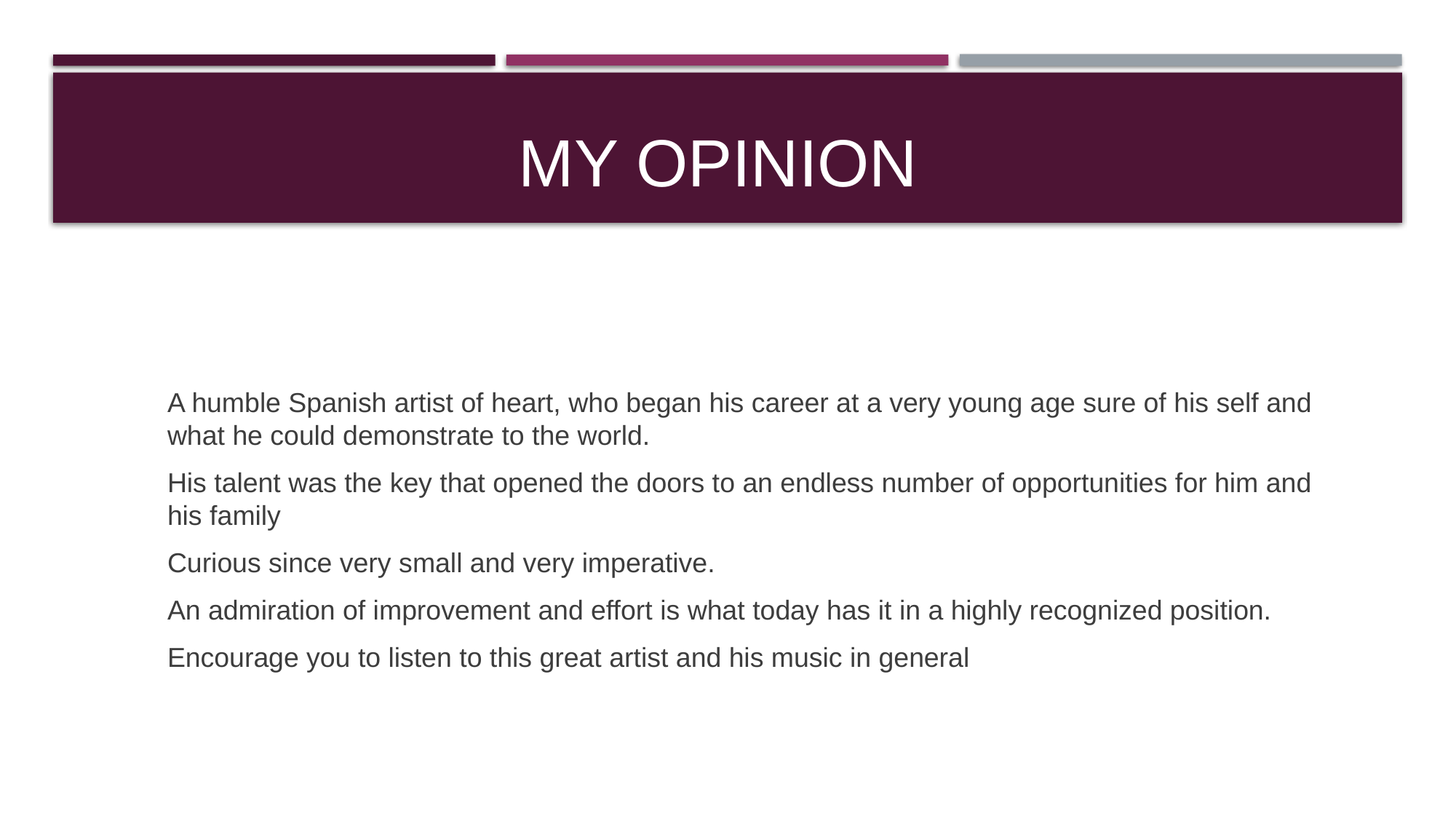

# MY OPINION
A humble Spanish artist of heart, who began his career at a very young age sure of his self and what he could demonstrate to the world.
His talent was the key that opened the doors to an endless number of opportunities for him and his family
Curious since very small and very imperative.
An admiration of improvement and effort is what today has it in a highly recognized position.
Encourage you to listen to this great artist and his music in general